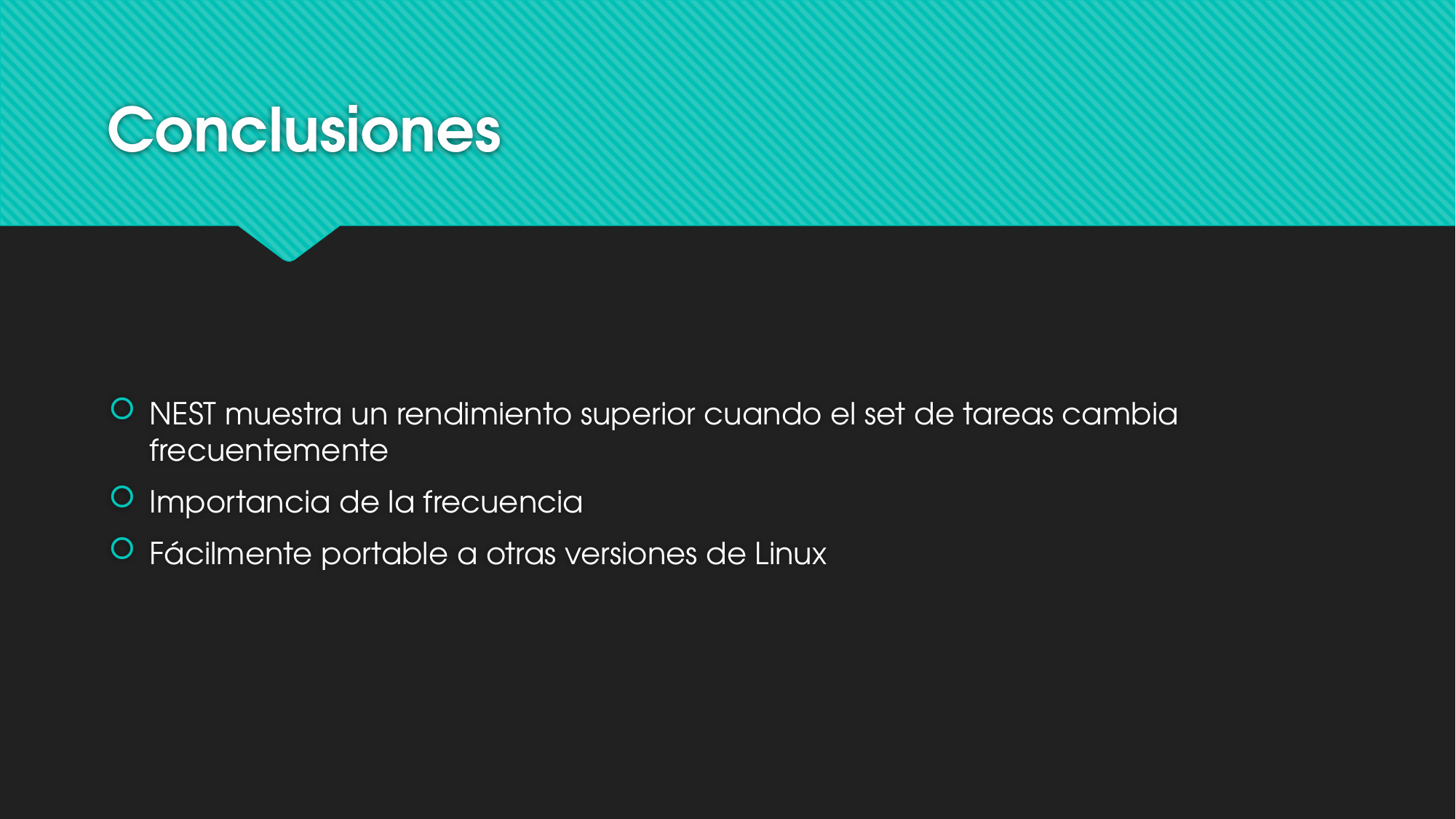

# Conclusiones
NEST muestra un rendimiento superior cuando el set de tareas cambia frecuentemente
Importancia de la frecuencia
Fácilmente portable a otras versiones de Linux